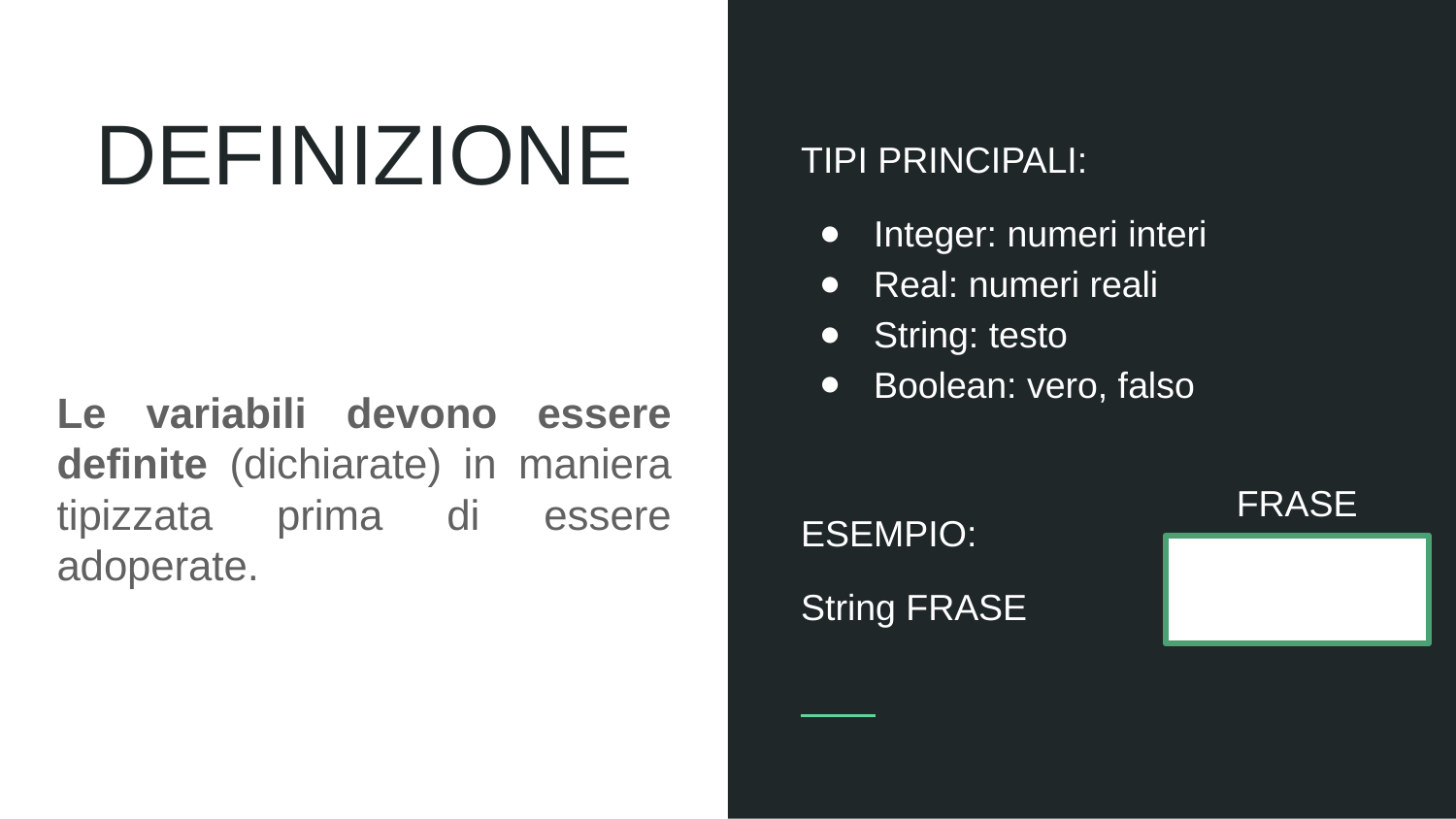

# DEFINIZIONE
TIPI PRINCIPALI:
Integer: numeri interi
Real: numeri reali
String: testo
Boolean: vero, falso

ESEMPIO:
String FRASE

Le variabili devono essere definite (dichiarate) in maniera tipizzata prima di essere adoperate.
FRASE